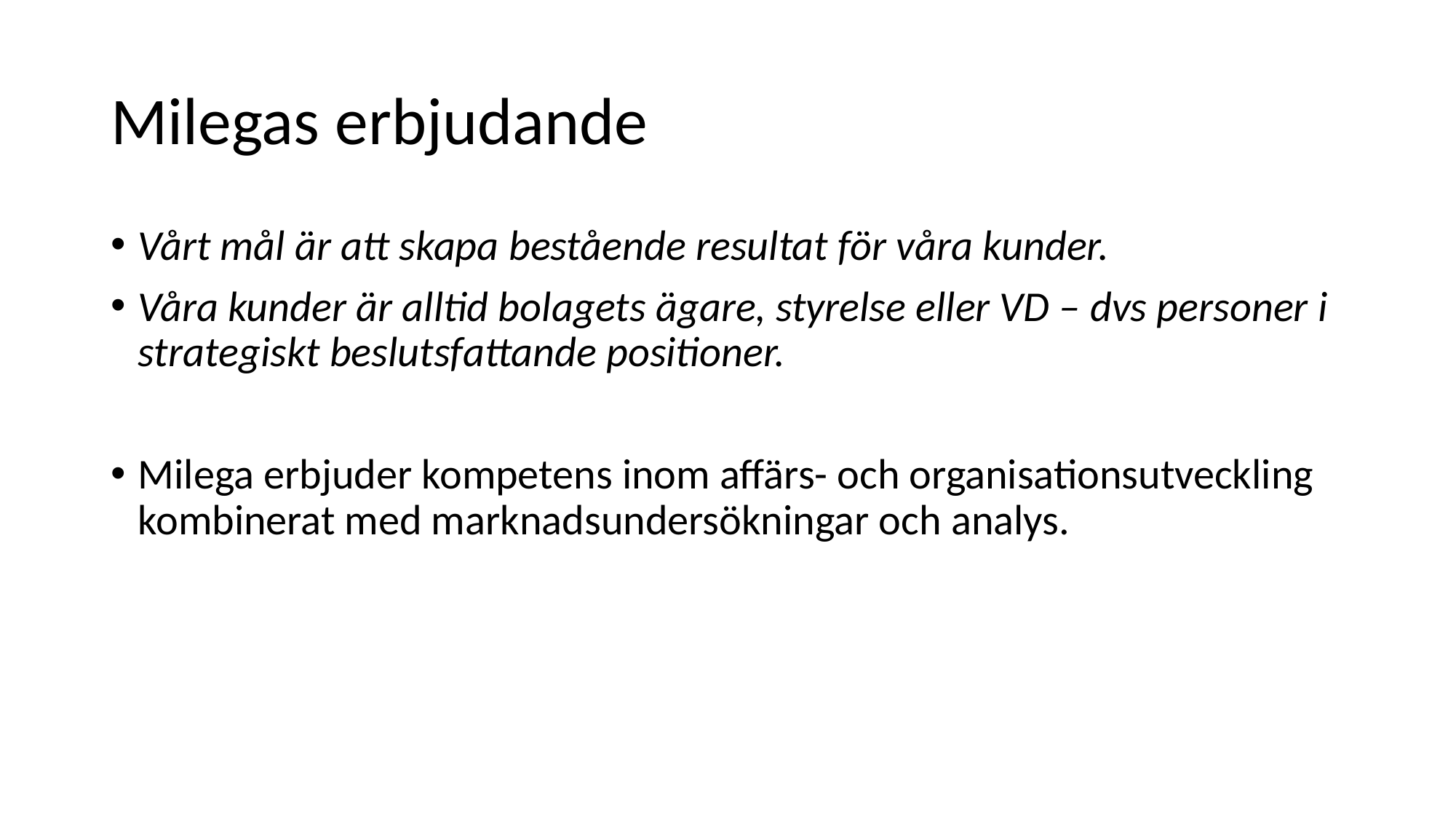

# Milegas erbjudande
Vårt mål är att skapa bestående resultat för våra kunder.
Våra kunder är alltid bolagets ägare, styrelse eller VD – dvs personer i strategiskt beslutsfattande positioner.

Milega erbjuder kompetens inom affärs- och organisationsutveckling kombinerat med marknadsundersökningar och analys.